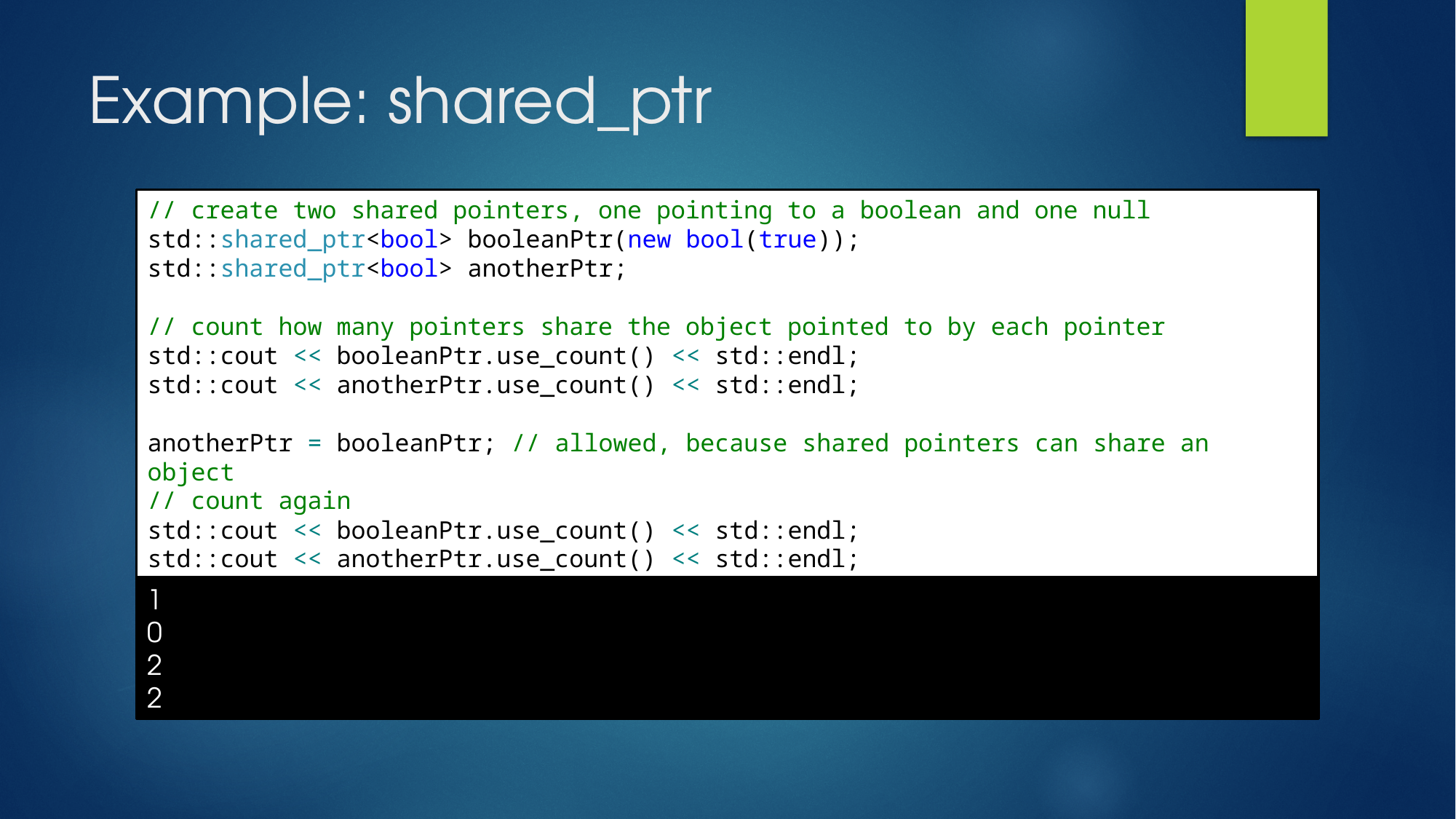

# Example: shared_ptr
// create two shared pointers, one pointing to a boolean and one null
std::shared_ptr<bool> booleanPtr(new bool(true));
std::shared_ptr<bool> anotherPtr;

// count how many pointers share the object pointed to by each pointer
std::cout << booleanPtr.use_count() << std::endl;
std::cout << anotherPtr.use_count() << std::endl;

anotherPtr = booleanPtr; // allowed, because shared pointers can share an object
// count again
std::cout << booleanPtr.use_count() << std::endl;
std::cout << anotherPtr.use_count() << std::endl;

1
0
2
2